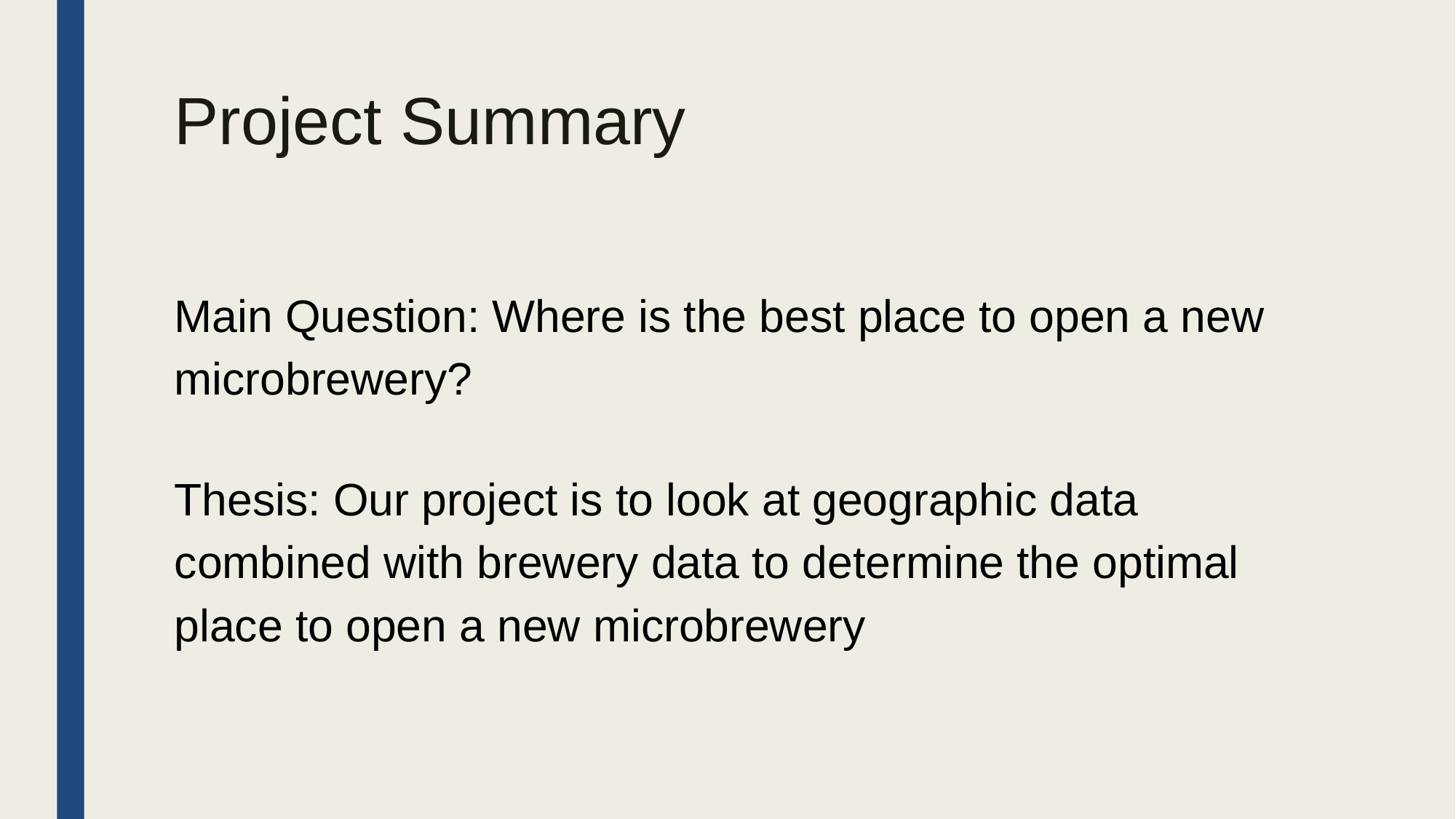

Project Summary
Main Question: Where is the best place to open a new microbrewery?

Thesis: Our project is to look at geographic data combined with brewery data to determine the optimal place to open a new microbrewery